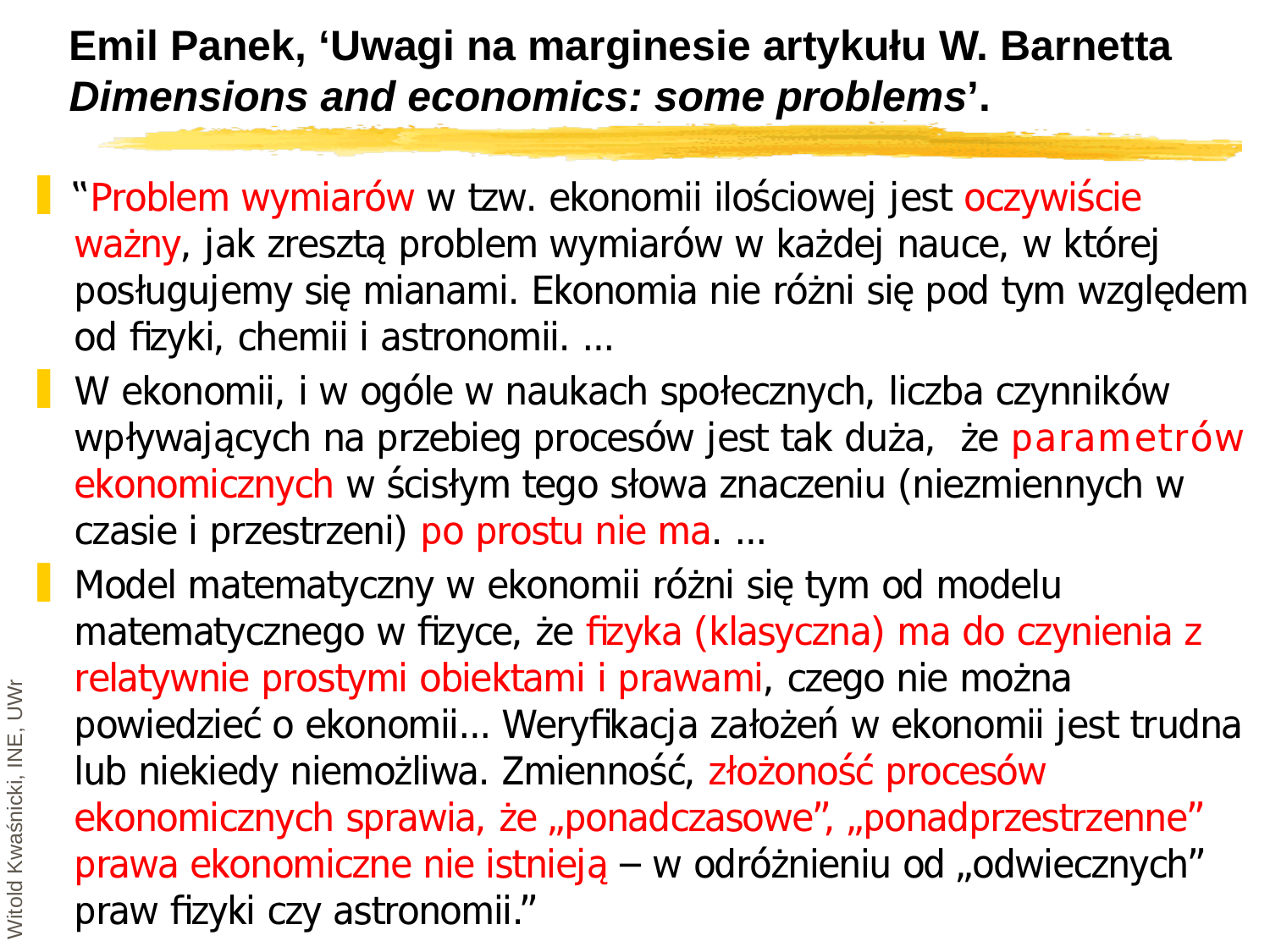

# Emil Panek, ‘Uwagi na marginesie artykułu W. Barnetta Dimensions and economics: some problems’.
“Problem wymiarów w tzw. ekonomii ilościowej jest oczywiście ważny, jak zresztą problem wymiarów w każdej nauce, w której posługujemy się mianami. Ekonomia nie różni się pod tym względem od fizyki, chemii i astronomii. …
W ekonomii, i w ogóle w naukach społecznych, liczba czynników wpływających na przebieg procesów jest tak duża,  że parametrów ekonomicznych w ścisłym tego słowa znaczeniu (niezmiennych w czasie i przestrzeni) po prostu nie ma. …
Model matematyczny w ekonomii różni się tym od modelu matematycznego w fizyce, że fizyka (klasyczna) ma do czynienia z relatywnie prostymi obiektami i prawami, czego nie można powiedzieć o ekonomii… Weryfikacja założeń w ekonomii jest trudna lub niekiedy niemożliwa. Zmienność, złożoność procesów ekonomicznych sprawia, że „ponadczasowe”, „ponadprzestrzenne” prawa ekonomiczne nie istnieją – w odróżnieniu od „odwiecznych” praw fizyki czy astronomii.”

Witold Kwaśnicki, INE, UWr